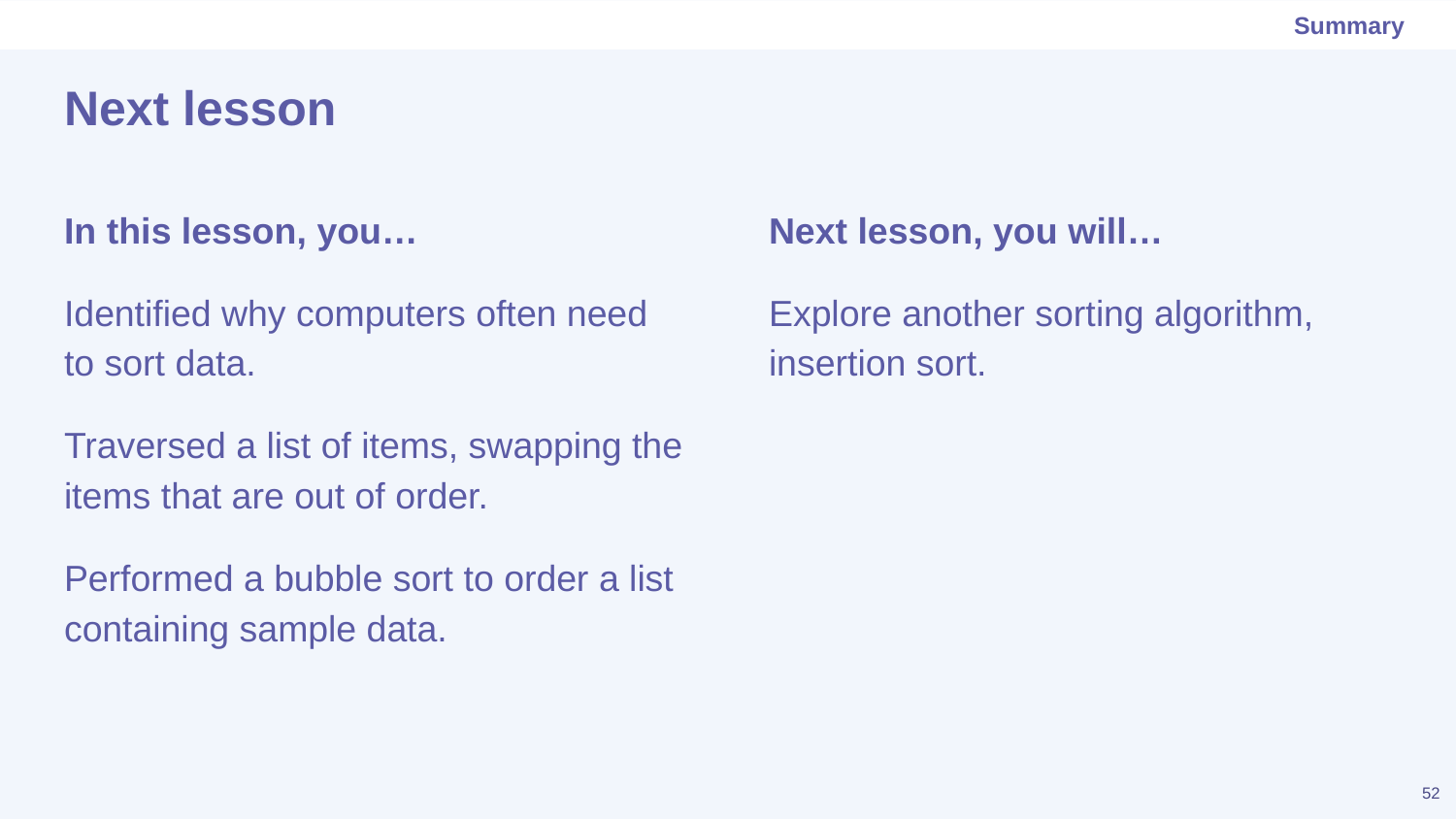

Summary
# Next lesson
Next lesson, you will…
Explore another sorting algorithm, insertion sort.

In this lesson, you…
Identified why computers often need to sort data.
Traversed a list of items, swapping the items that are out of order.
Performed a bubble sort to order a list containing sample data.
52